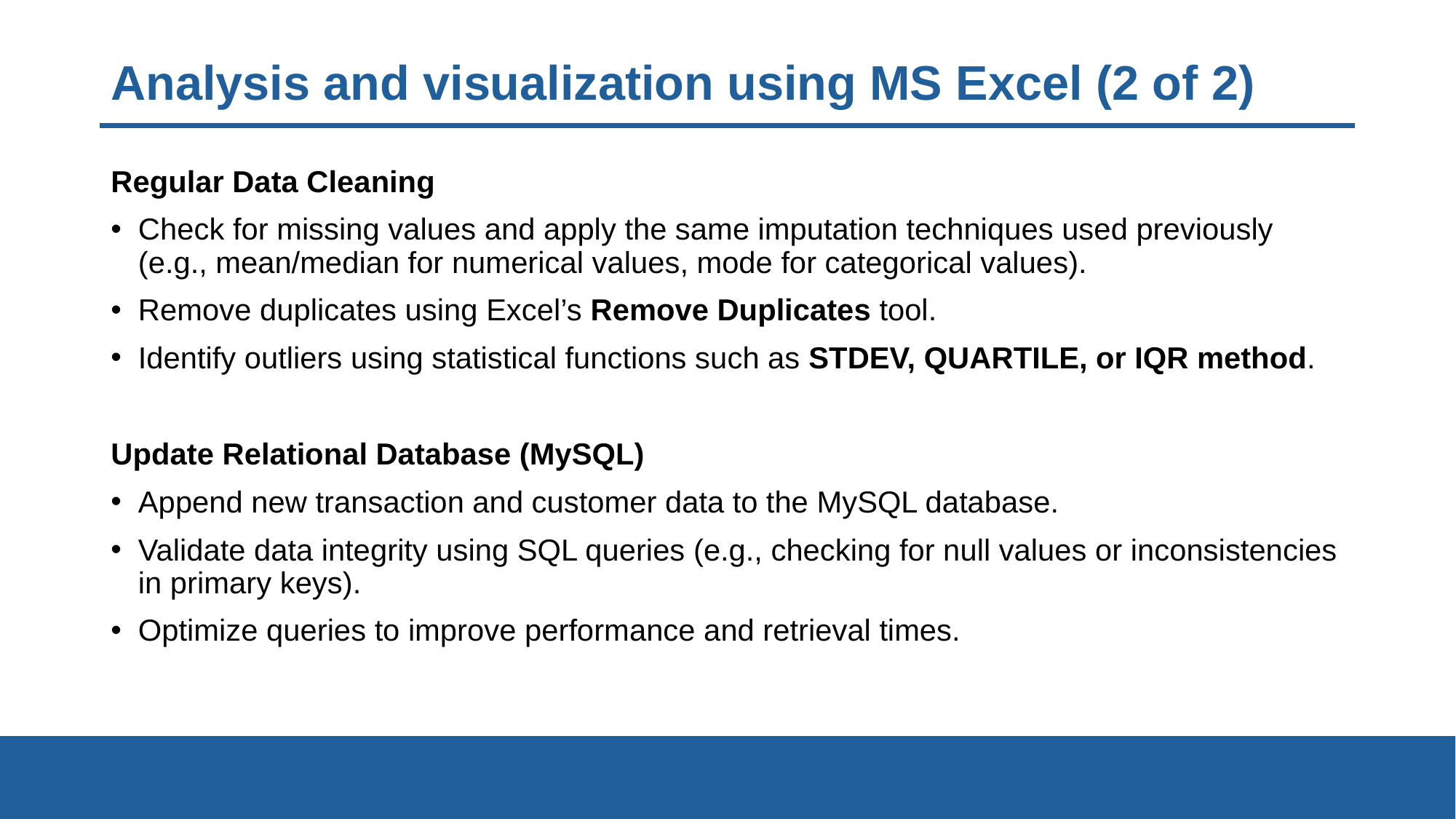

# Analysis and visualization using MS Excel (2 of 2)
Regular Data Cleaning
Check for missing values and apply the same imputation techniques used previously (e.g., mean/median for numerical values, mode for categorical values).
Remove duplicates using Excel’s Remove Duplicates tool.
Identify outliers using statistical functions such as STDEV, QUARTILE, or IQR method.

Update Relational Database (MySQL)
Append new transaction and customer data to the MySQL database.
Validate data integrity using SQL queries (e.g., checking for null values or inconsistencies in primary keys).
Optimize queries to improve performance and retrieval times.